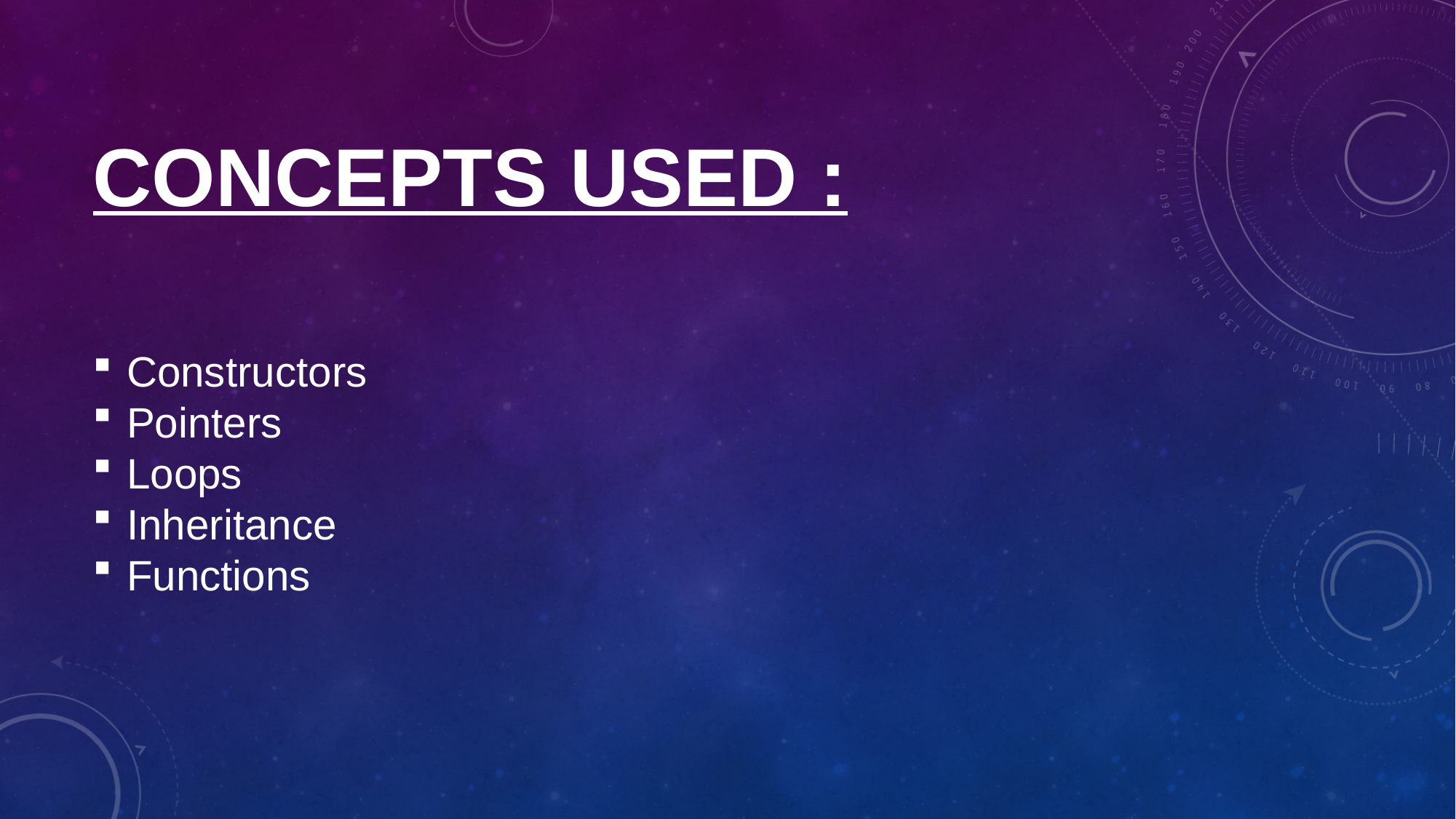

# Concepts used :
Constructors
Pointers
Loops
Inheritance
Functions